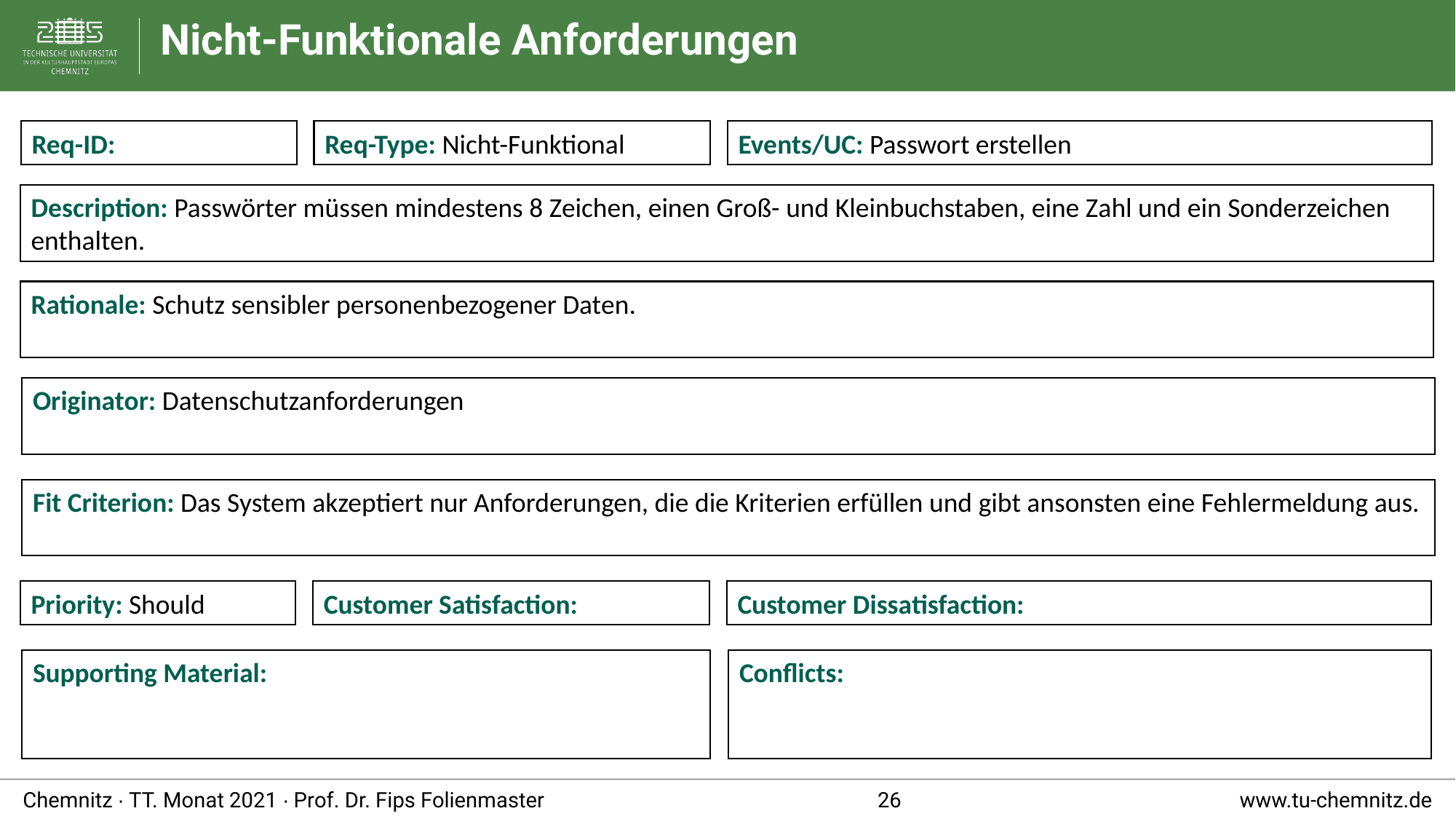

# Nicht-Funktionale Anforderungen
Req-ID:
Req-Type: Nicht-Funktional
Events/UC: Passwort erstellen
Description: Passwörter müssen mindestens 8 Zeichen, einen Groß- und Kleinbuchstaben, eine Zahl und ein Sonderzeichen enthalten.
Rationale: Schutz sensibler personenbezogener Daten.

Originator: Datenschutzanforderungen

Fit Criterion: Das System akzeptiert nur Anforderungen, die die Kriterien erfüllen und gibt ansonsten eine Fehlermeldung aus.

Priority: Should
Customer Satisfaction:
Customer Dissatisfaction:
Supporting Material:

Conflicts: